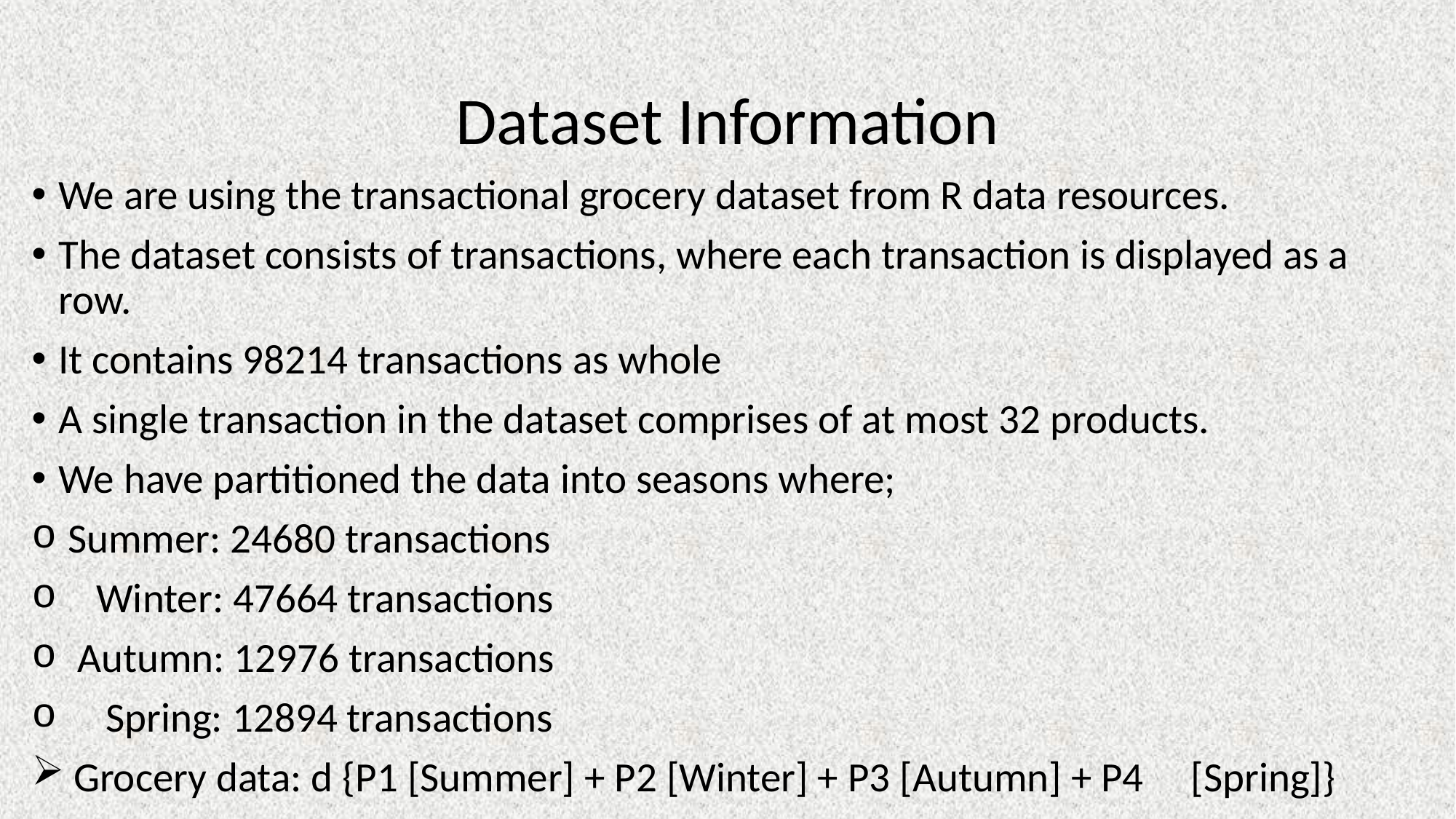

# Dataset Information
We are using the transactional grocery dataset from R data resources.
The dataset consists of transactions, where each transaction is displayed as a row.
It contains 98214 transactions as whole
A single transaction in the dataset comprises of at most 32 products.
We have partitioned the data into seasons where;
 Summer: 24680 transactions
    Winter: 47664 transactions
  Autumn: 12976 transactions
     Spring: 12894 transactions
 Grocery data: d {P1 [Summer] + P2 [Winter] + P3 [Autumn] + P4     [Spring]}